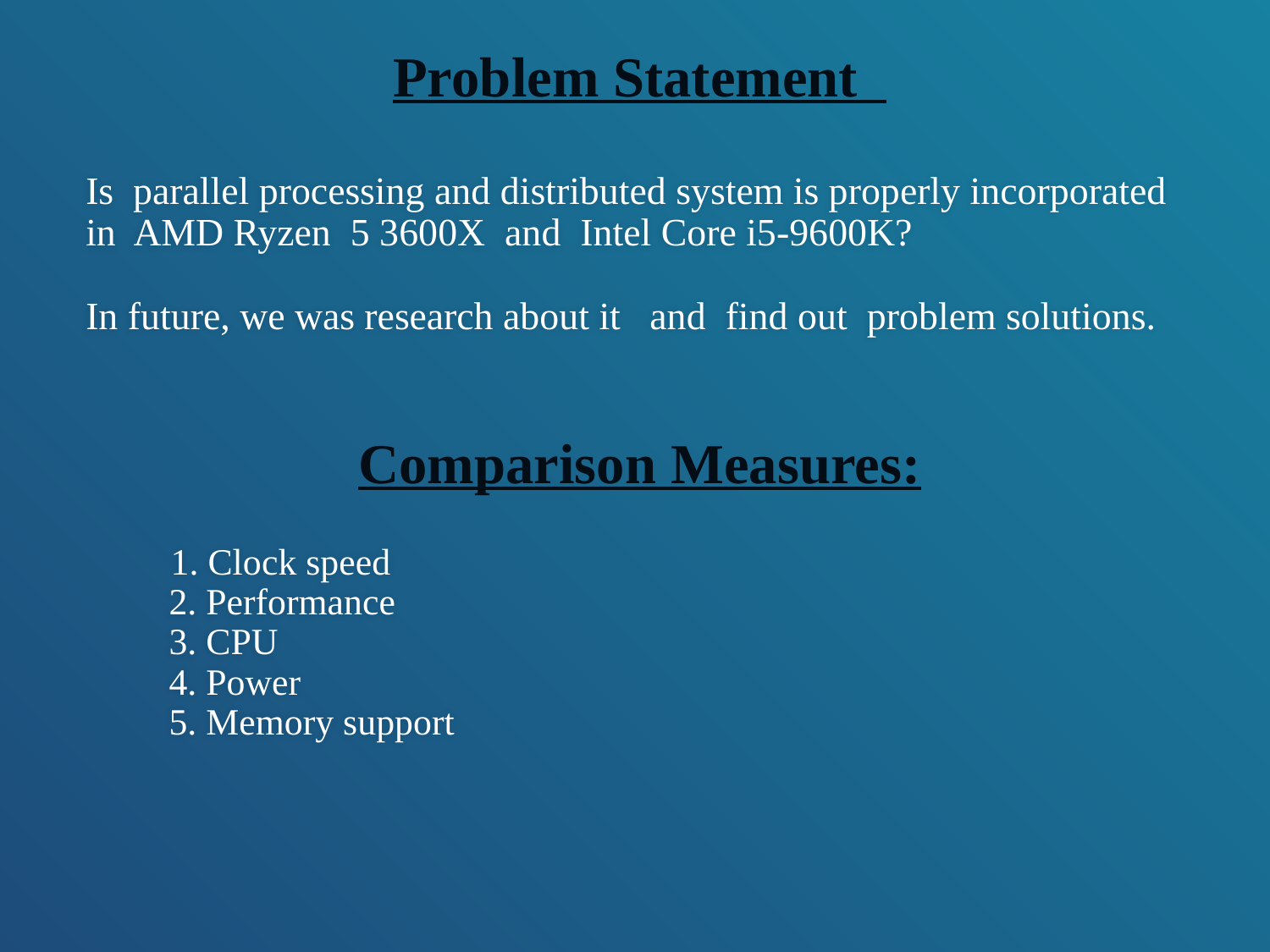

Problem Statement
# Is  parallel processing and distributed system is properly incorporated in  AMD Ryzen  5 3600X  and  Intel Core i5-9600K? In future, we was research about it   and  find out  problem solutions.
Comparison Measures:
       1. Clock speed
2. Performance
3. CPU
4. Power
5. Memory support